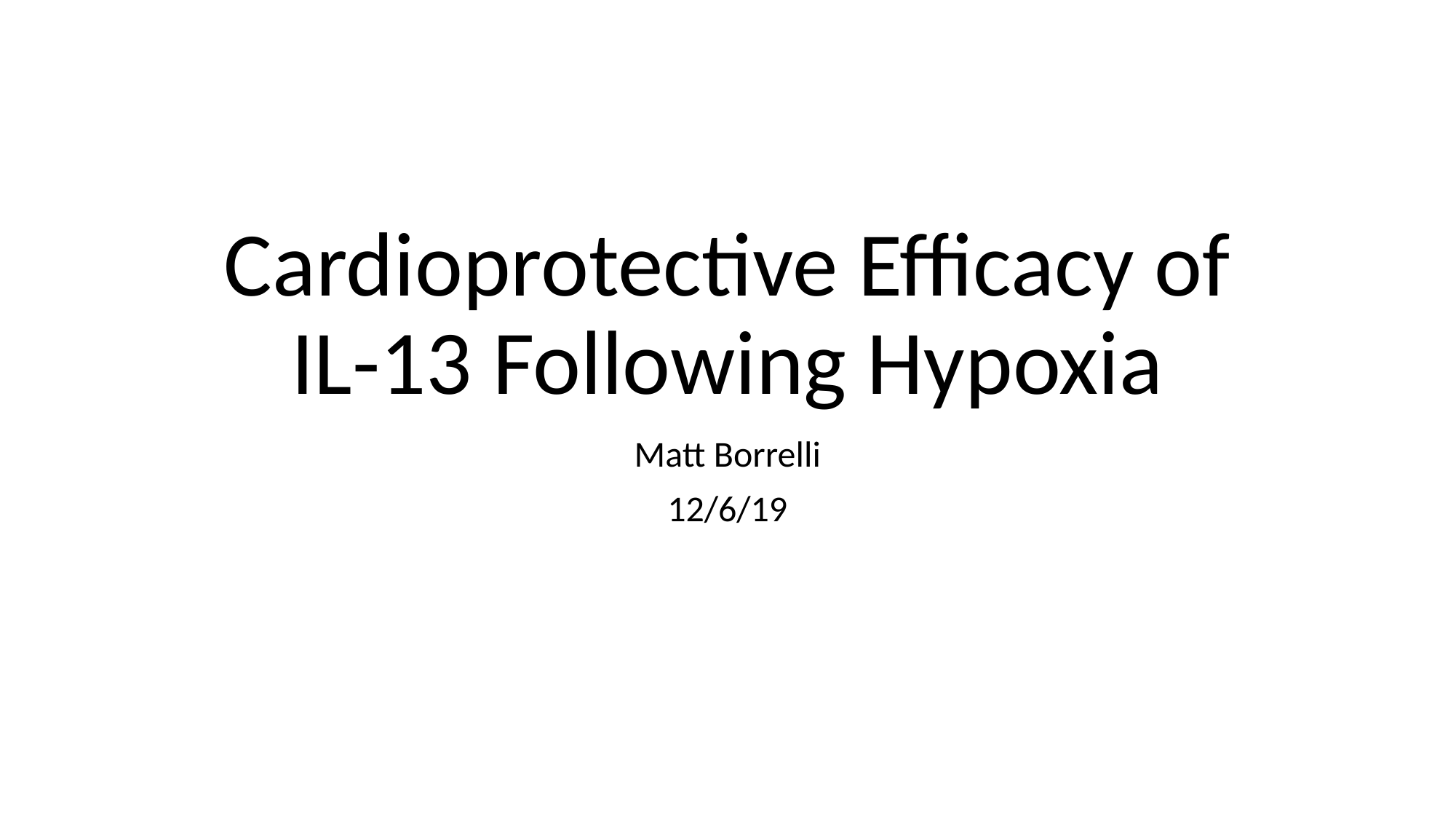

# Cardioprotective Efficacy of IL-13 Following Hypoxia
Matt Borrelli
12/6/19